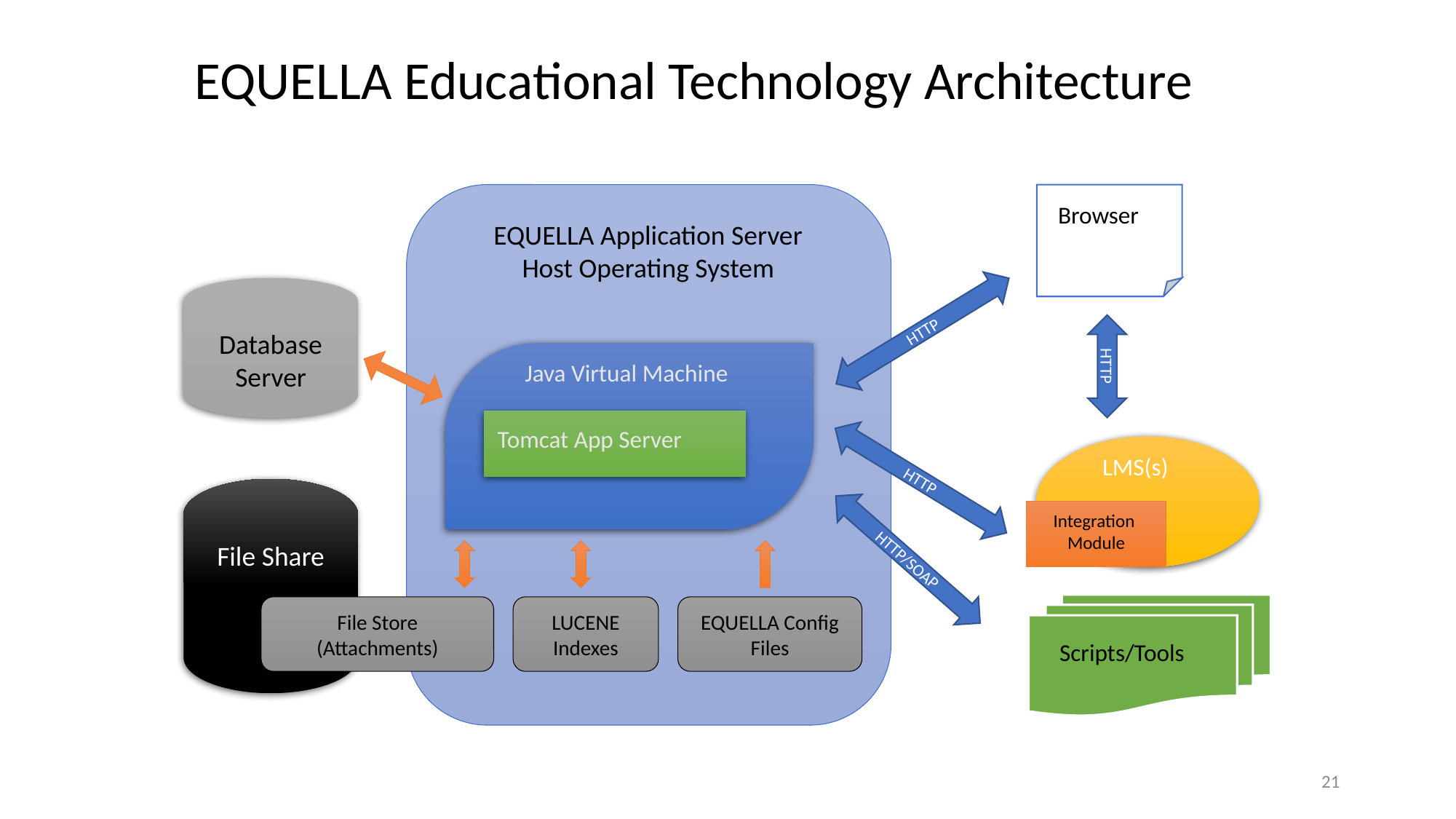

# EQUELLA Educational Technology Architecture

Browser
EQUELLA Application Server
Host Operating System
Database
Server
HTTP

HTTP
Java Virtual Machine

Tomcat App Server

LMS(s)
HTTP
File Share

Integration
Module

HTTP/SOAP

File Store
(Attachments)
LUCENE
Indexes
EQUELLA Config Files
Scripts/Tools

21